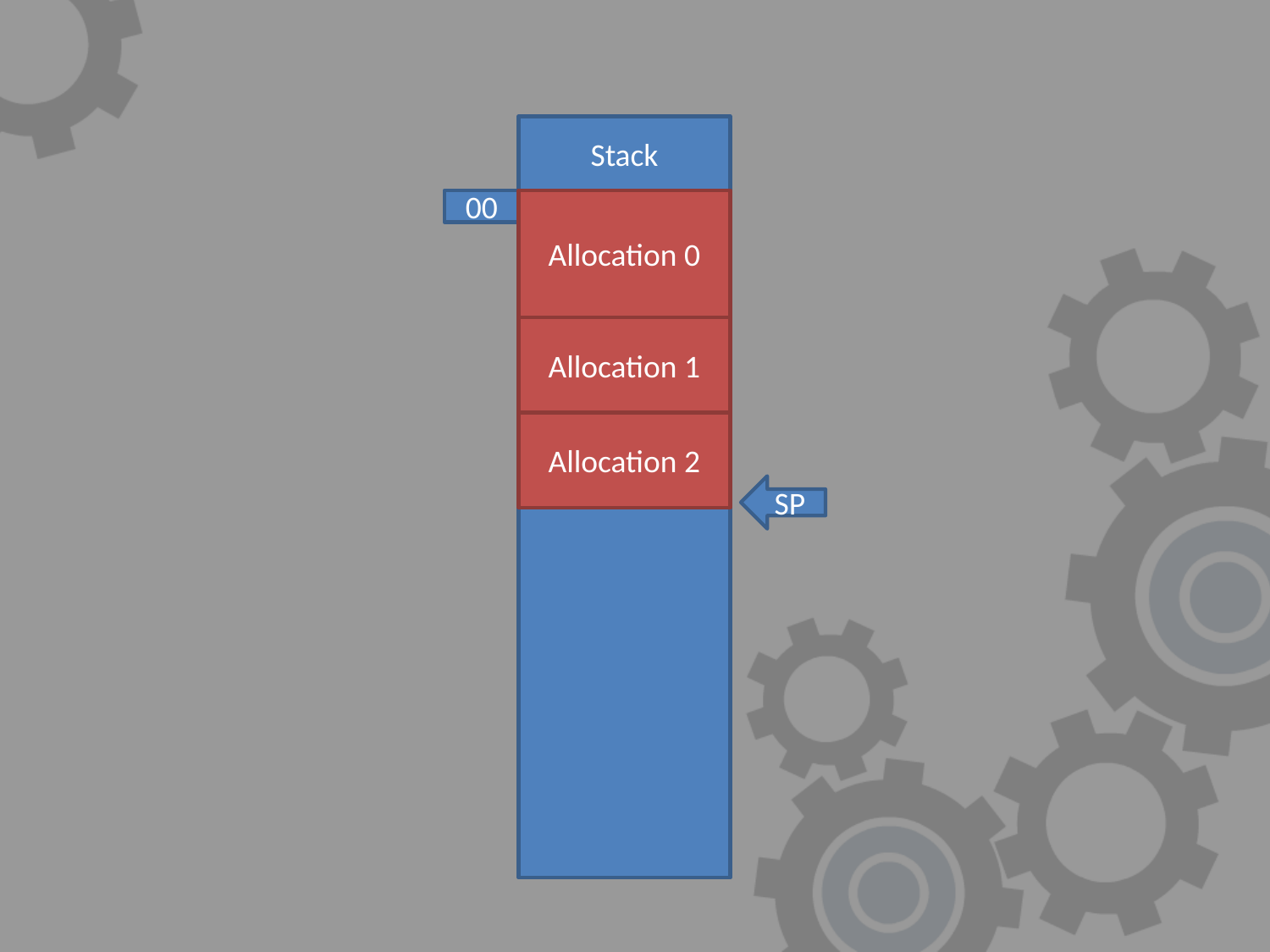

Stack
00

Allocation 0
Allocation 1
Allocation 2
SP